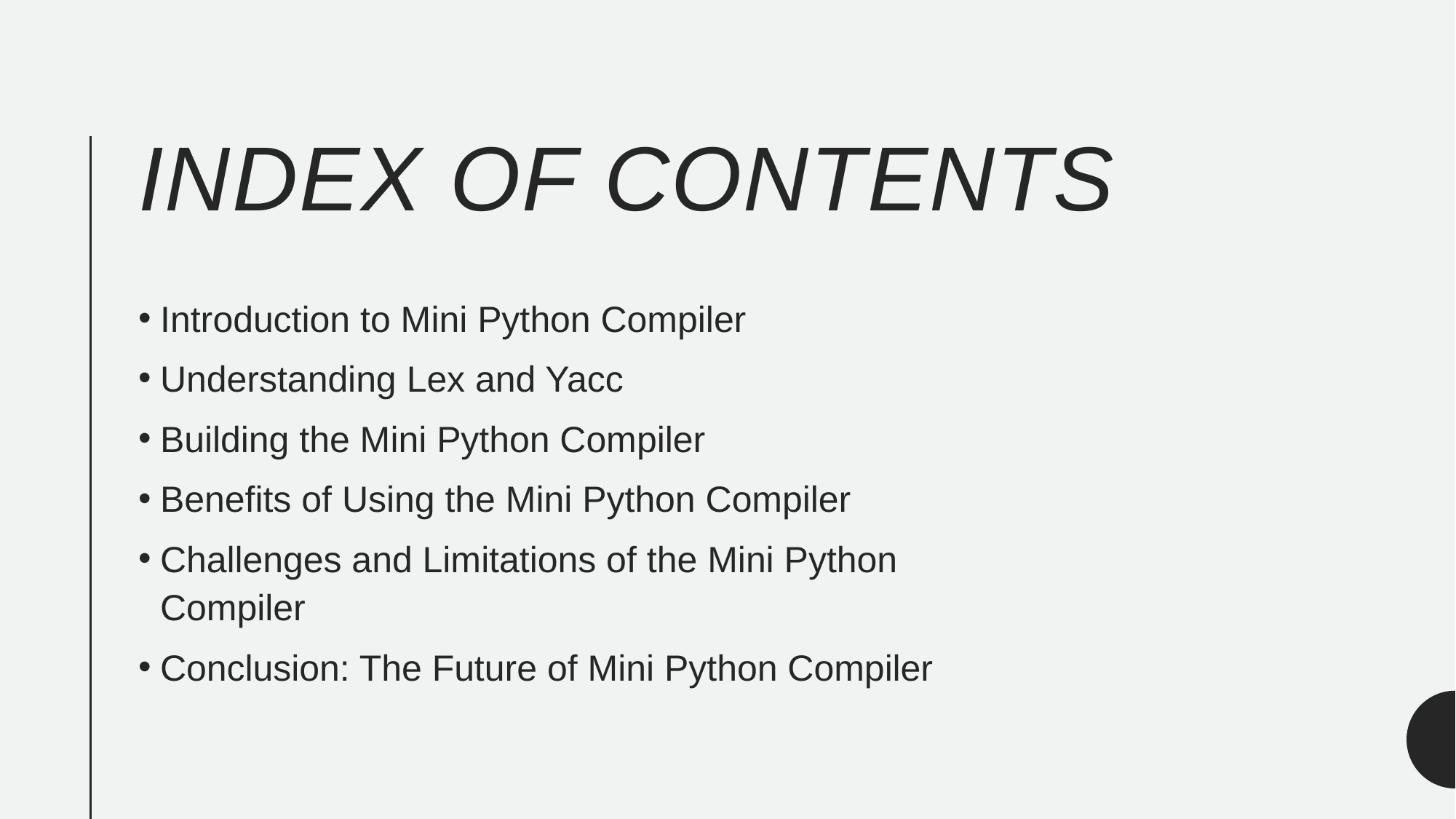

# INDEX OF CONTENTS
Introduction to Mini Python Compiler
Understanding Lex and Yacc
Building the Mini Python Compiler
Benefits of Using the Mini Python Compiler
Challenges and Limitations of the Mini Python Compiler
Conclusion: The Future of Mini Python Compiler